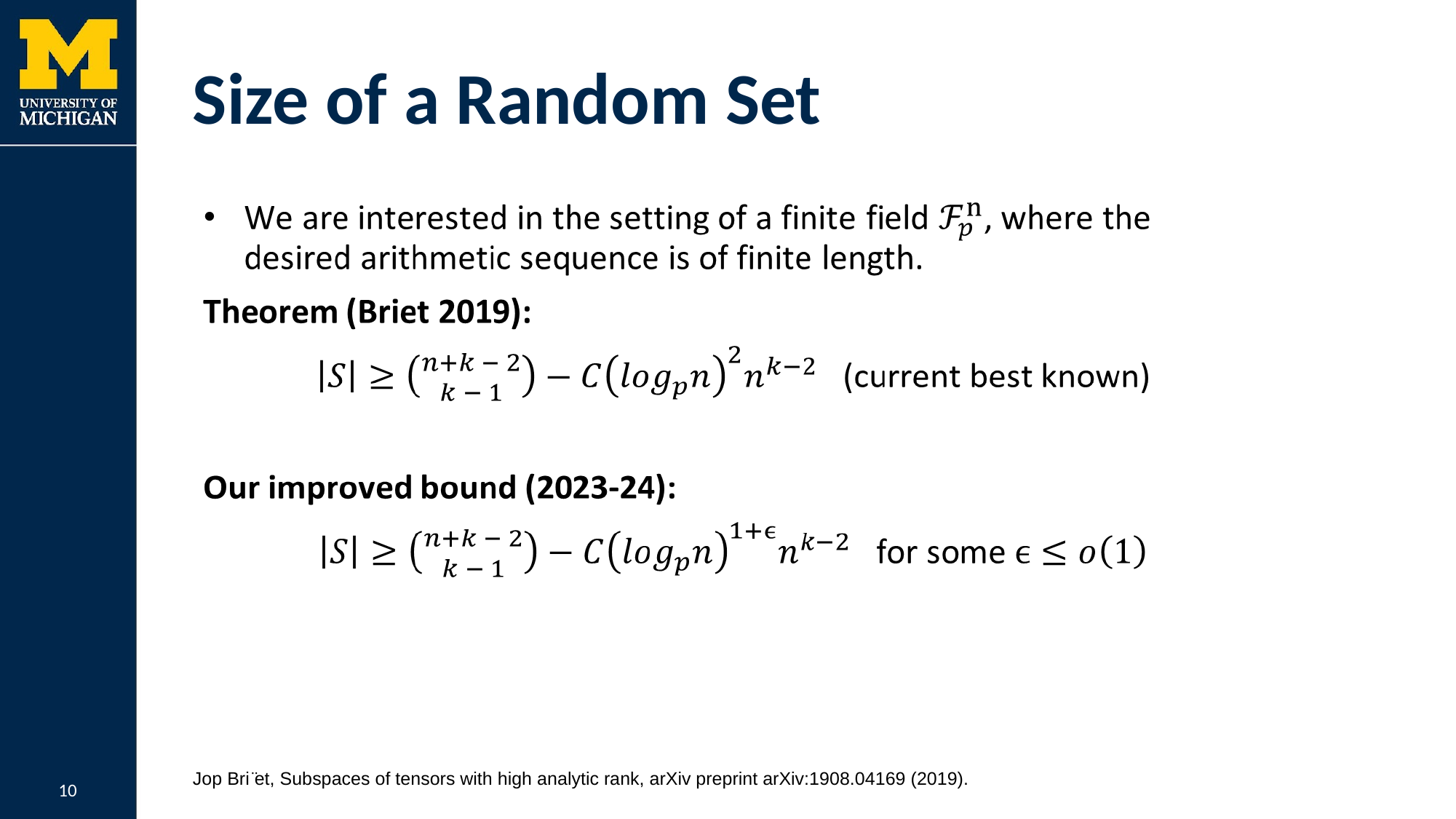

# Size of a Random Set

Jop Bri ̈et, Subspaces of tensors with high analytic rank, arXiv preprint arXiv:1908.04169 (2019).
10